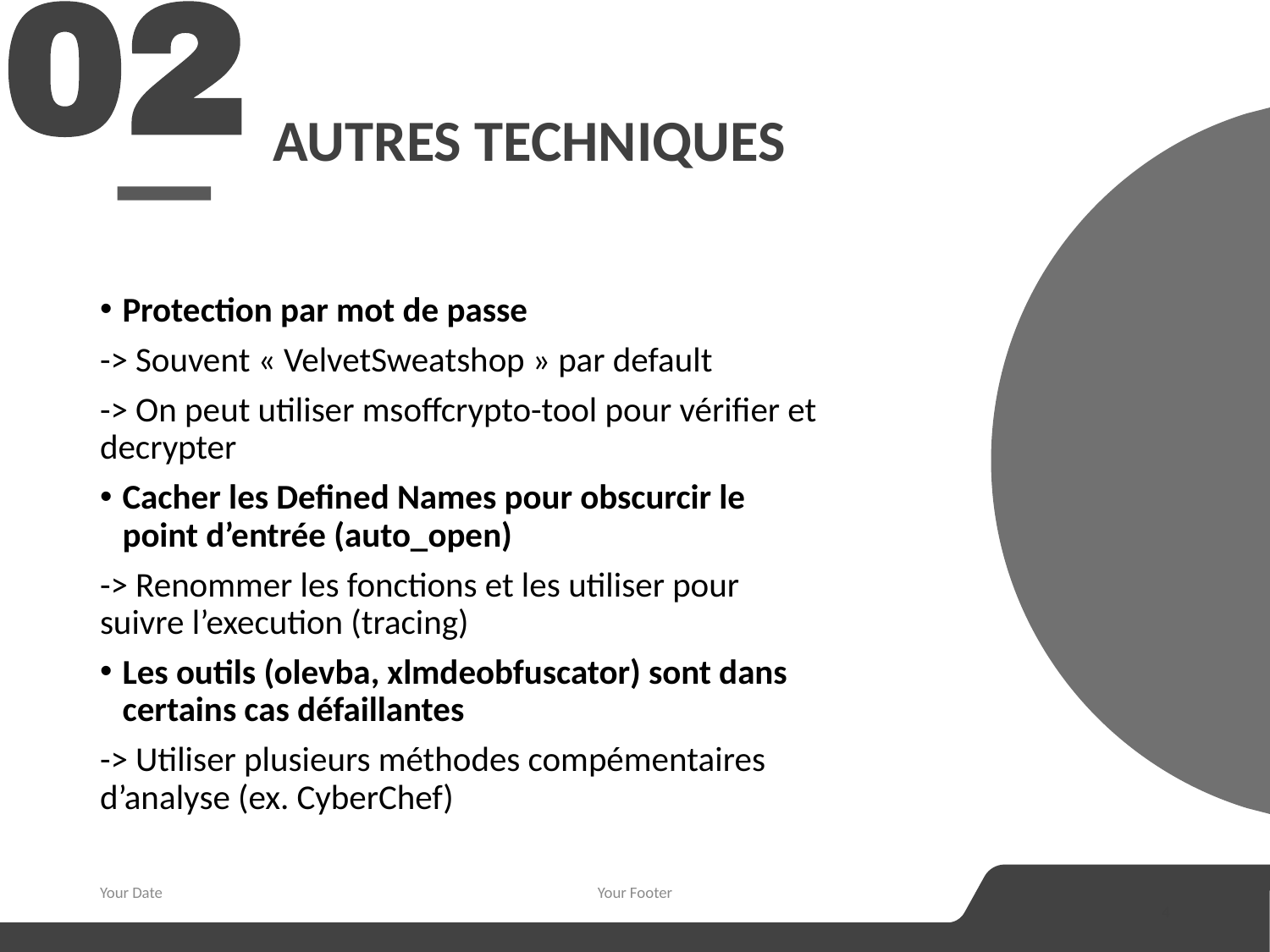

02
# Autres techniques

Protection par mot de passe
-> Souvent « VelvetSweatshop » par default
-> On peut utiliser msoffcrypto-tool pour vérifier et decrypter
Cacher les Defined Names pour obscurcir le point d’entrée (auto_open)
-> Renommer les fonctions et les utiliser pour suivre l’execution (tracing)
Les outils (olevba, xlmdeobfuscator) sont dans certains cas défaillantes
-> Utiliser plusieurs méthodes compémentaires d’analyse (ex. CyberChef)
Your Date
Your Footer
4